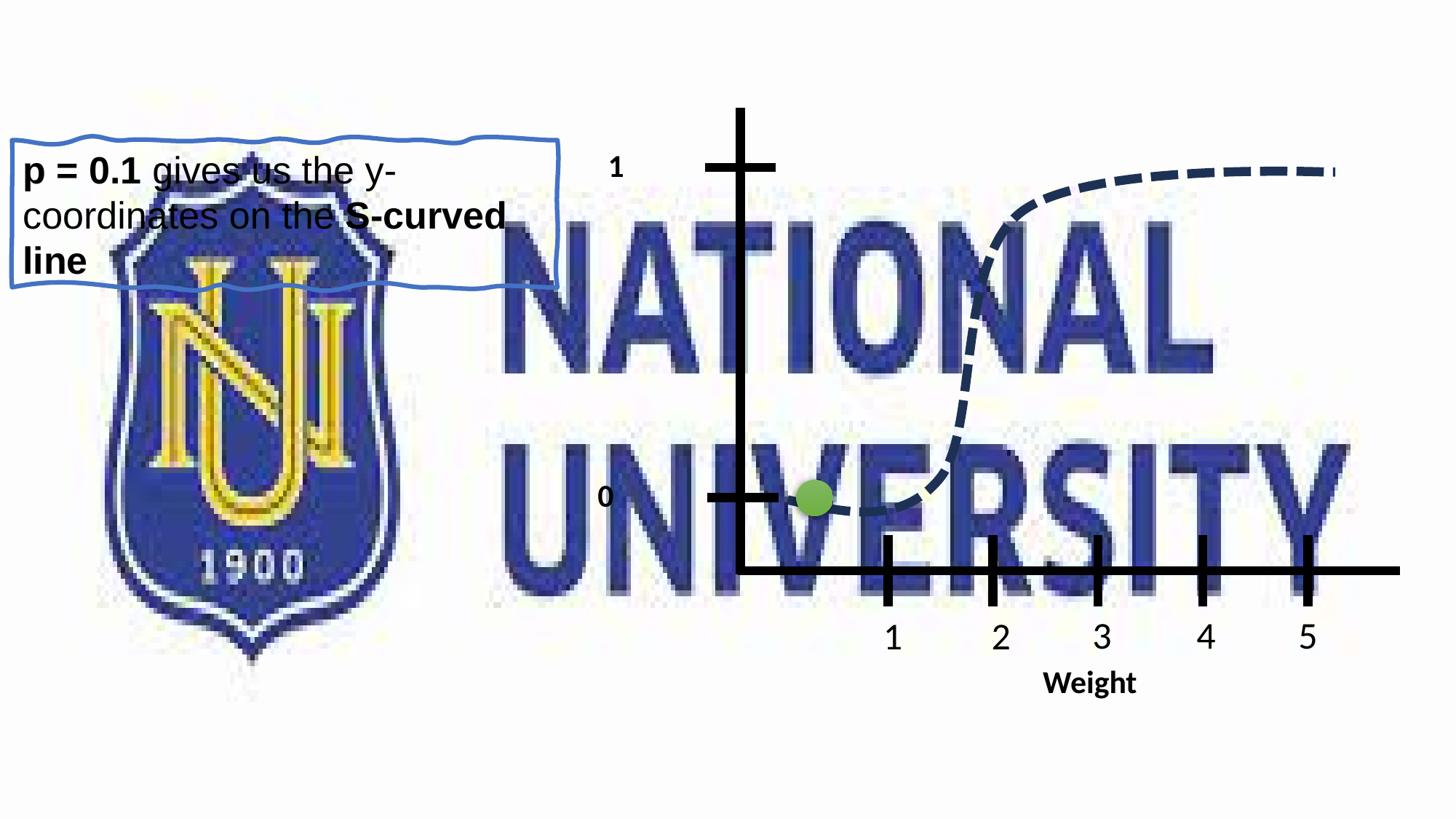

p = 0.1 gives us the y-coordinates on the S-curved line
1

0

3
4
5
1
2
Weight